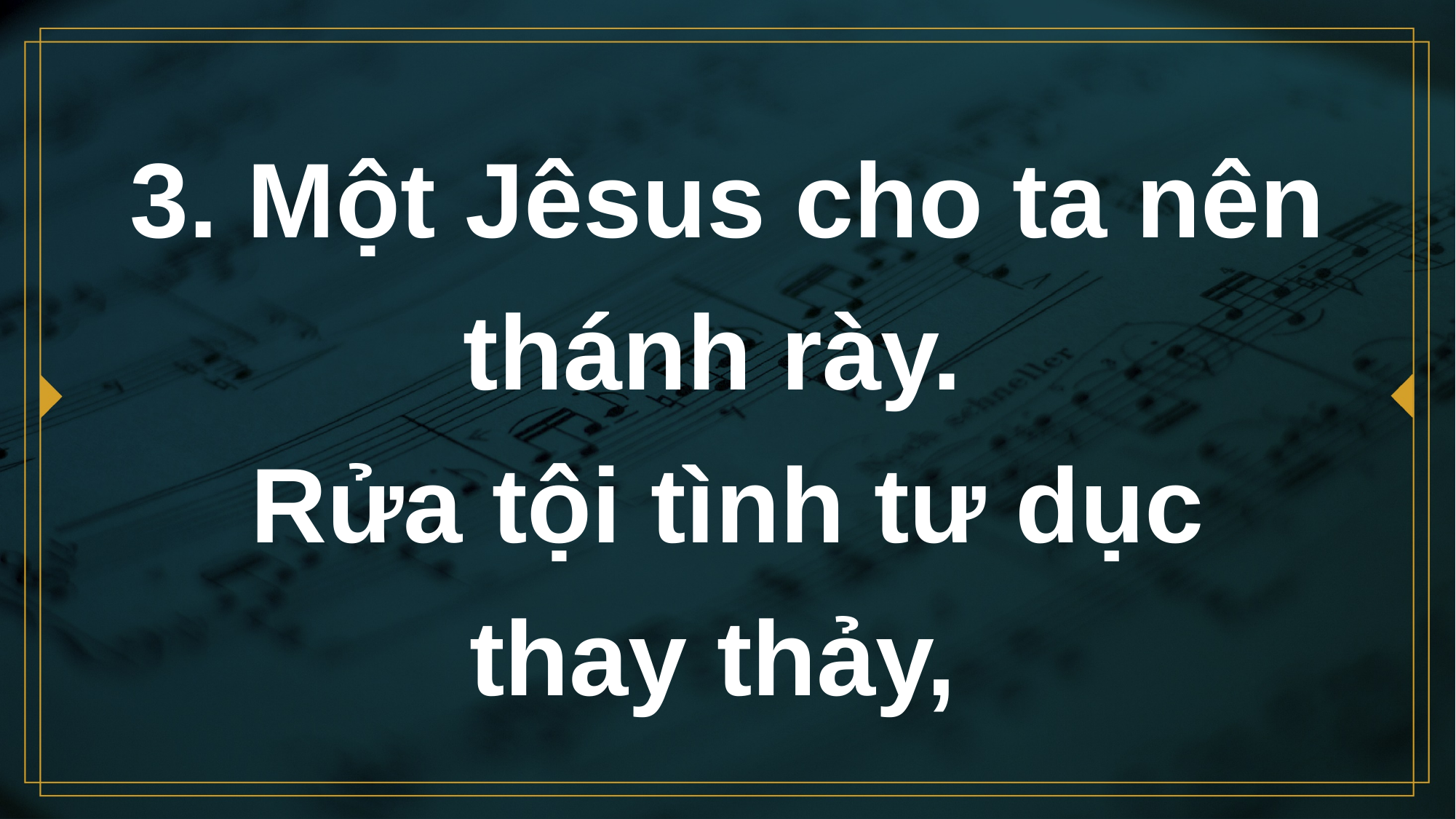

# 3. Một Jêsus cho ta nên thánh rày. Rửa tội tình tư dục thay thảy,